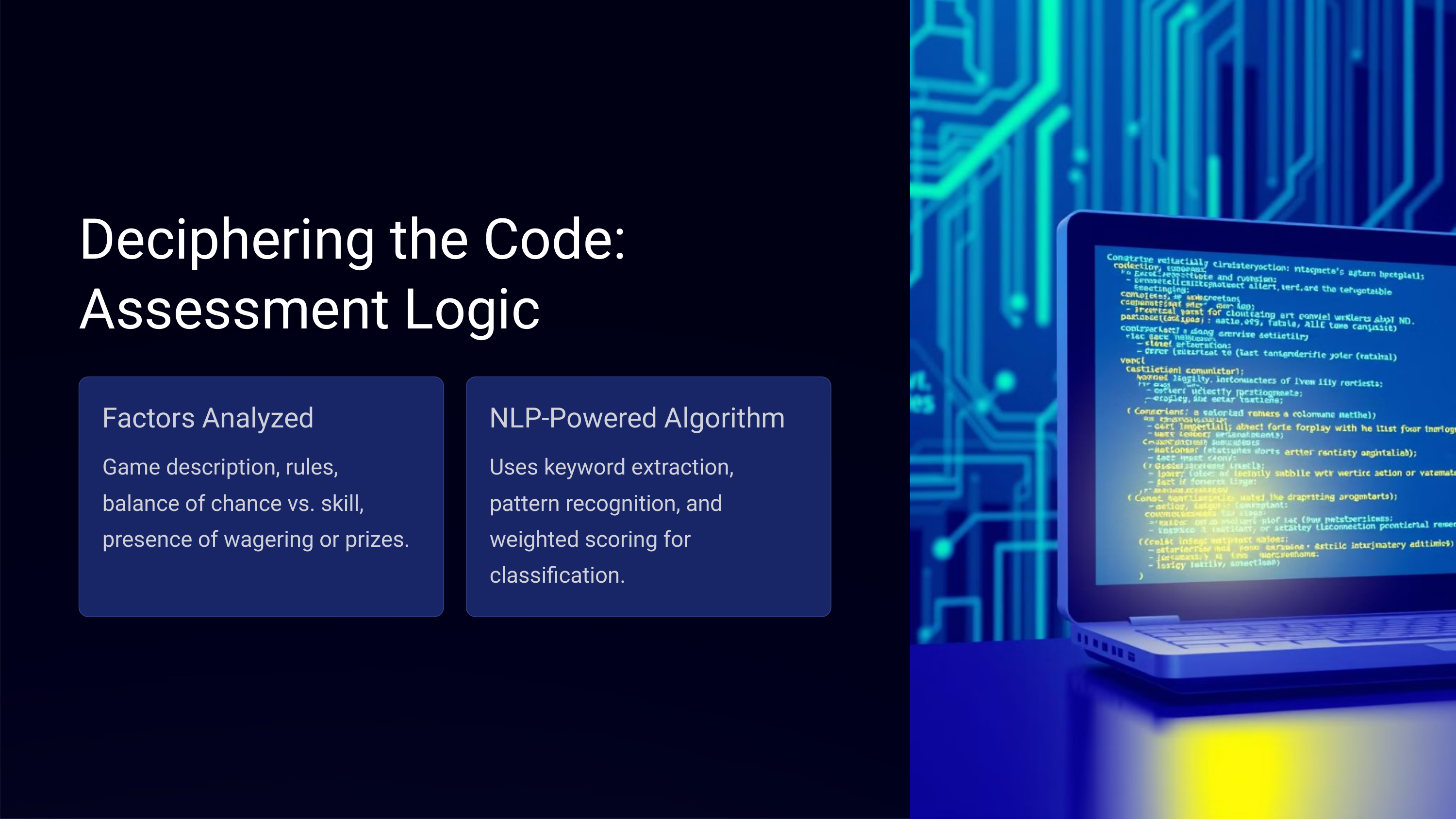

Deciphering the Code: Assessment Logic

Factors Analyzed

NLP-Powered Algorithm

Game description, rules, balance of chance vs. skill, presence of wagering or prizes.

Uses keyword extraction, pattern recognition, and weighted scoring for classification.